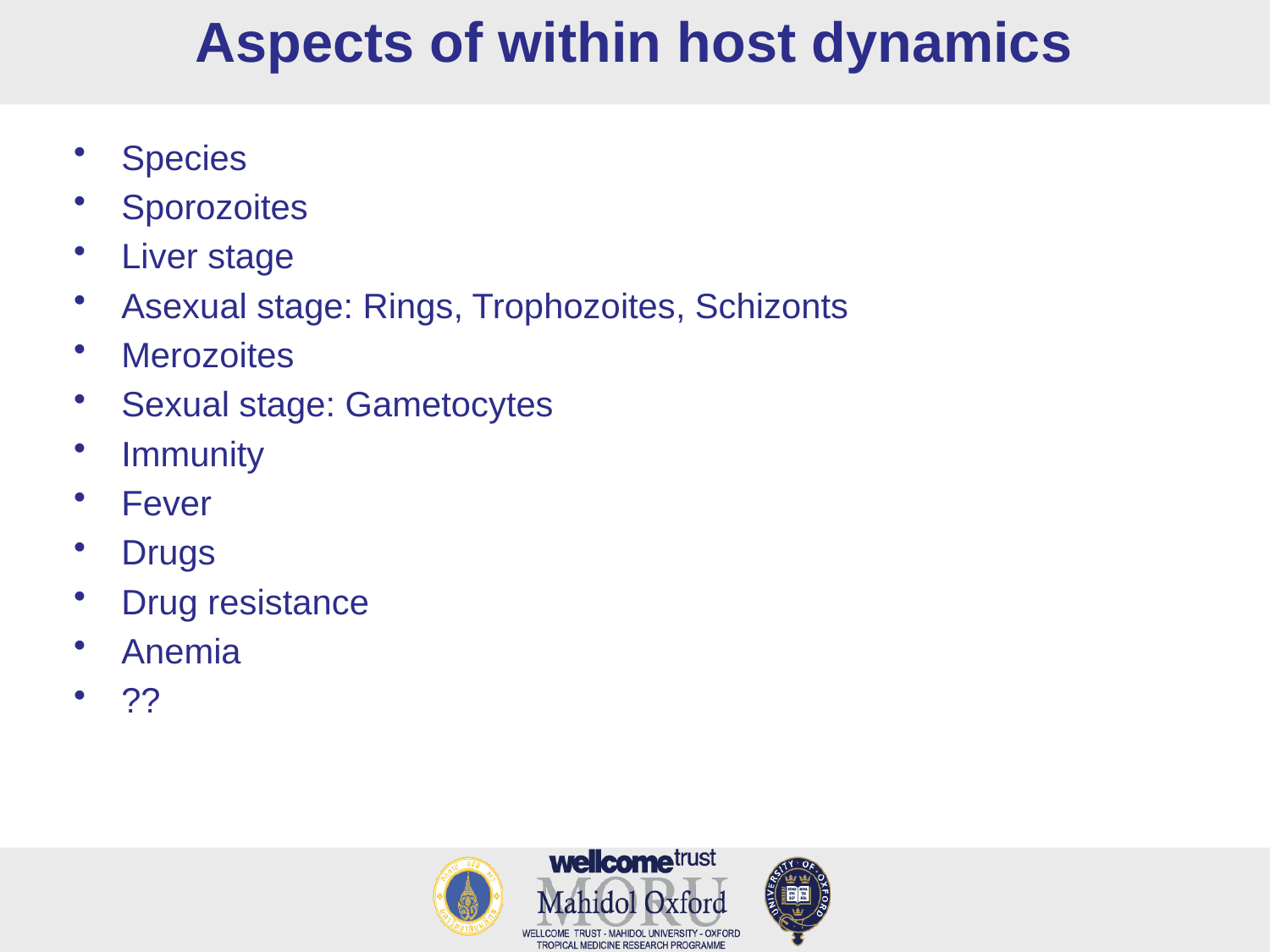

# Aspects of within host dynamics
Species
Sporozoites
Liver stage
Asexual stage: Rings, Trophozoites, Schizonts
Merozoites
Sexual stage: Gametocytes
Immunity
Fever
Drugs
Drug resistance
Anemia
??